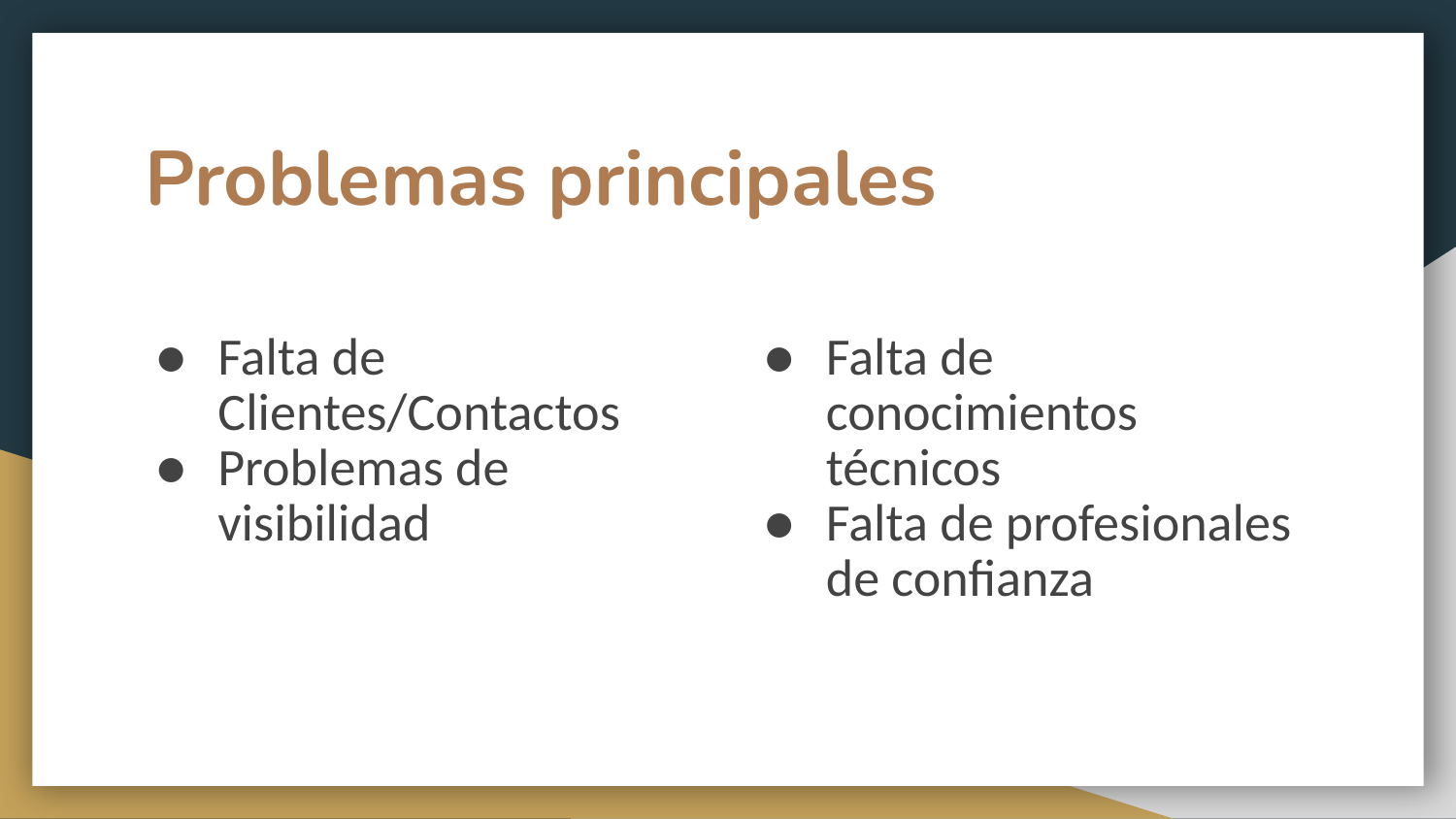

# Problemas principales
Falta de Clientes/Contactos
Problemas de visibilidad
Falta de conocimientos técnicos
Falta de profesionales de confianza